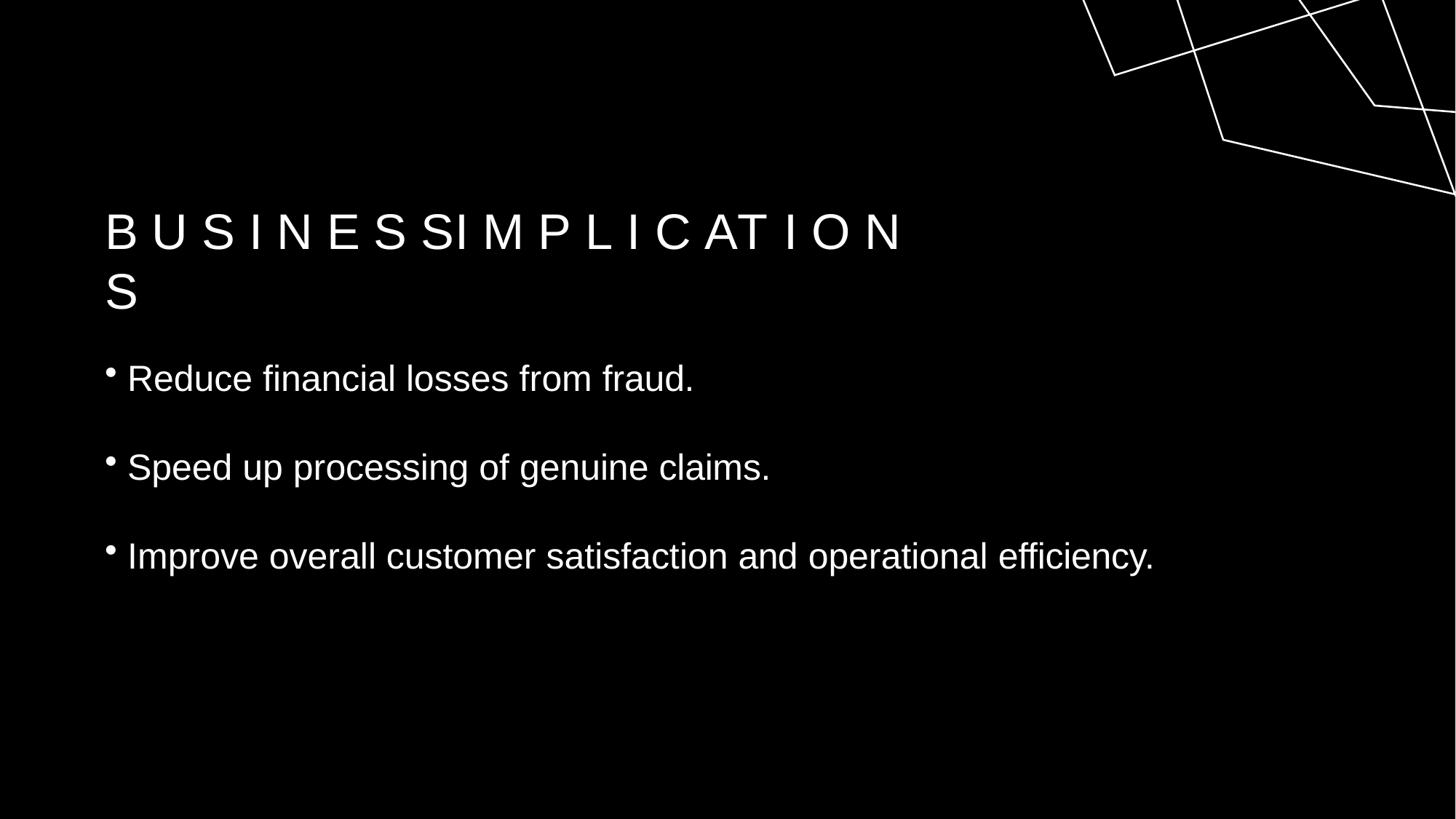

# B U S I N E S S	I M P L I C AT I O N S
Reduce financial losses from fraud.
Speed up processing of genuine claims.
Improve overall customer satisfaction and operational efficiency.